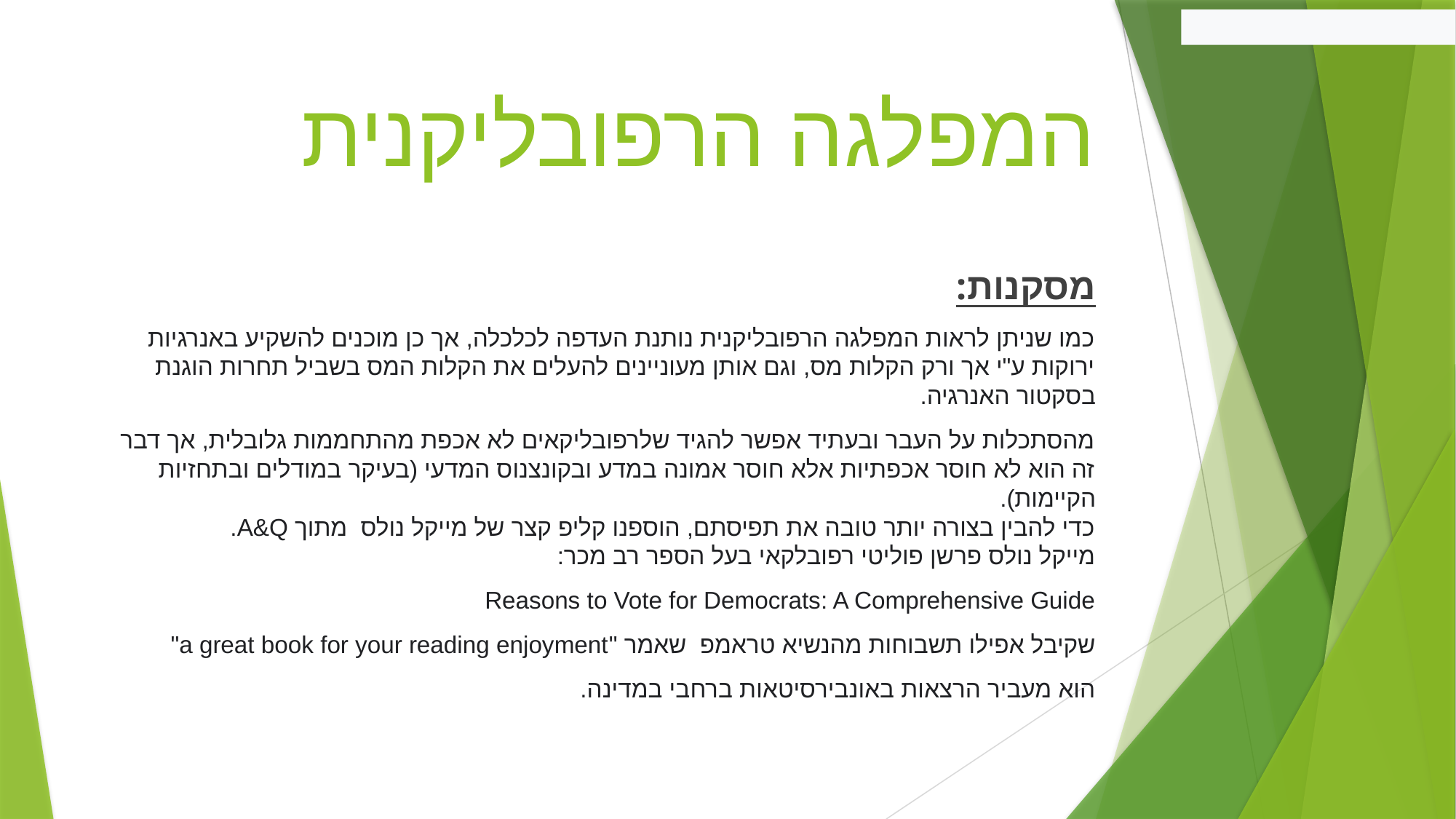

# המפלגה הרפובליקנית
מסקנות:
כמו שניתן לראות המפלגה הרפובליקנית נותנת העדפה לכלכלה, אך כן מוכנים להשקיע באנרגיות ירוקות ע"י אך ורק הקלות מס, וגם אותן מעוניינים להעלים את הקלות המס בשביל תחרות הוגנת בסקטור האנרגיה.
מהסתכלות על העבר ובעתיד אפשר להגיד שלרפובליקאים לא אכפת מהתחממות גלובלית, אך דבר זה הוא לא חוסר אכפתיות אלא חוסר אמונה במדע ובקונצנוס המדעי (בעיקר במודלים ובתחזיות הקיימות).
כדי להבין בצורה יותר טובה את תפיסתם, הוספנו קליפ קצר של מייקל נולס  מתוך A&Q.
מייקל נולס פרשן פוליטי רפובלקאי בעל הספר רב מכר:
Reasons to Vote for Democrats: A Comprehensive Guide
שקיבל אפילו תשבוחות מהנשיא טראמפ  שאמר "a great book for your reading enjoyment"
הוא מעביר הרצאות באונבירסיטאות ברחבי במדינה.